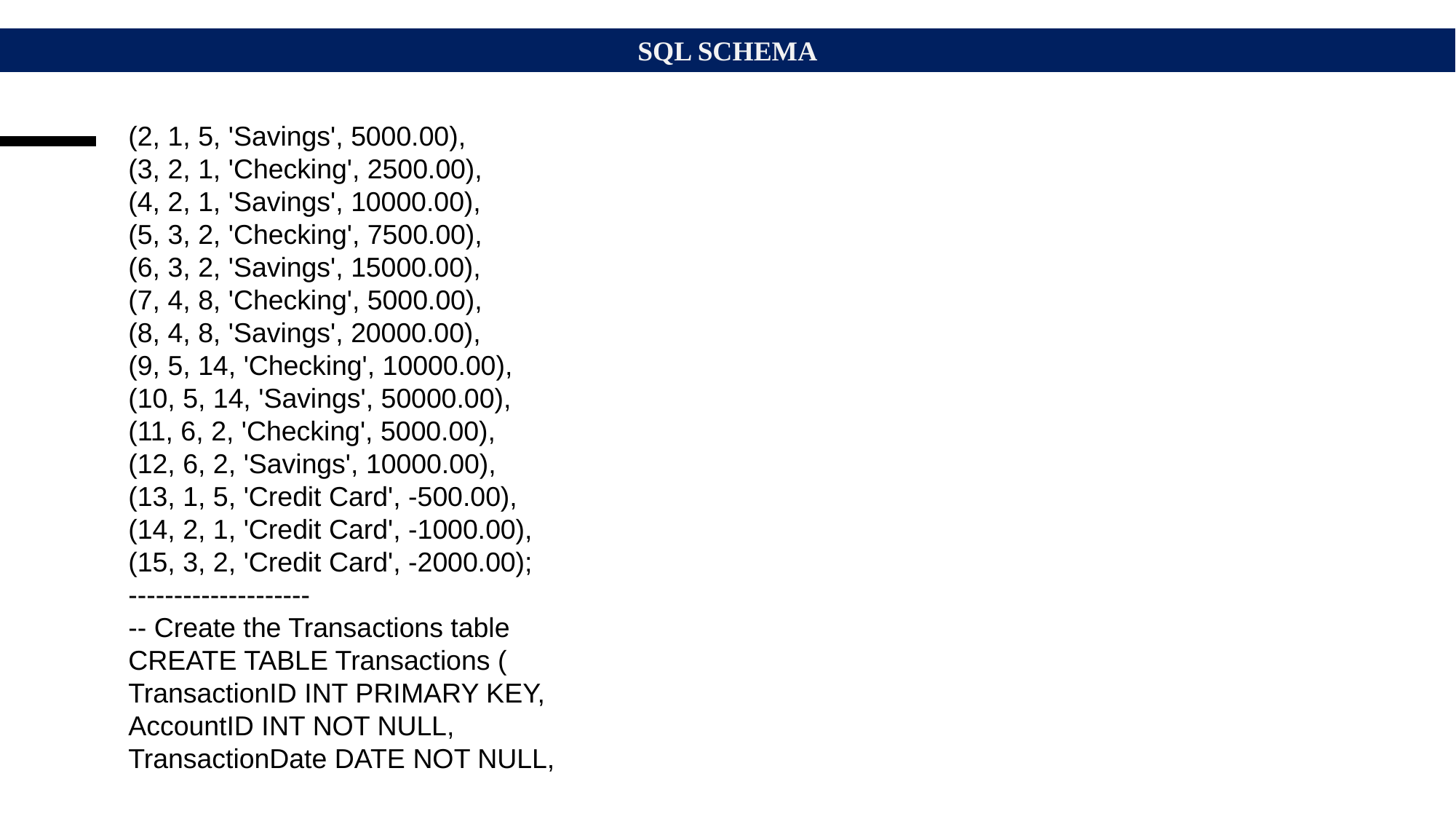

SQL SCHEMA
(2, 1, 5, 'Savings', 5000.00),
(3, 2, 1, 'Checking', 2500.00),
(4, 2, 1, 'Savings', 10000.00),
(5, 3, 2, 'Checking', 7500.00),
(6, 3, 2, 'Savings', 15000.00),
(7, 4, 8, 'Checking', 5000.00),
(8, 4, 8, 'Savings', 20000.00),
(9, 5, 14, 'Checking', 10000.00),
(10, 5, 14, 'Savings', 50000.00),
(11, 6, 2, 'Checking', 5000.00),
(12, 6, 2, 'Savings', 10000.00),
(13, 1, 5, 'Credit Card', -500.00),
(14, 2, 1, 'Credit Card', -1000.00),
(15, 3, 2, 'Credit Card', -2000.00);
--------------------
-- Create the Transactions table
CREATE TABLE Transactions (
TransactionID INT PRIMARY KEY,
AccountID INT NOT NULL,
TransactionDate DATE NOT NULL,